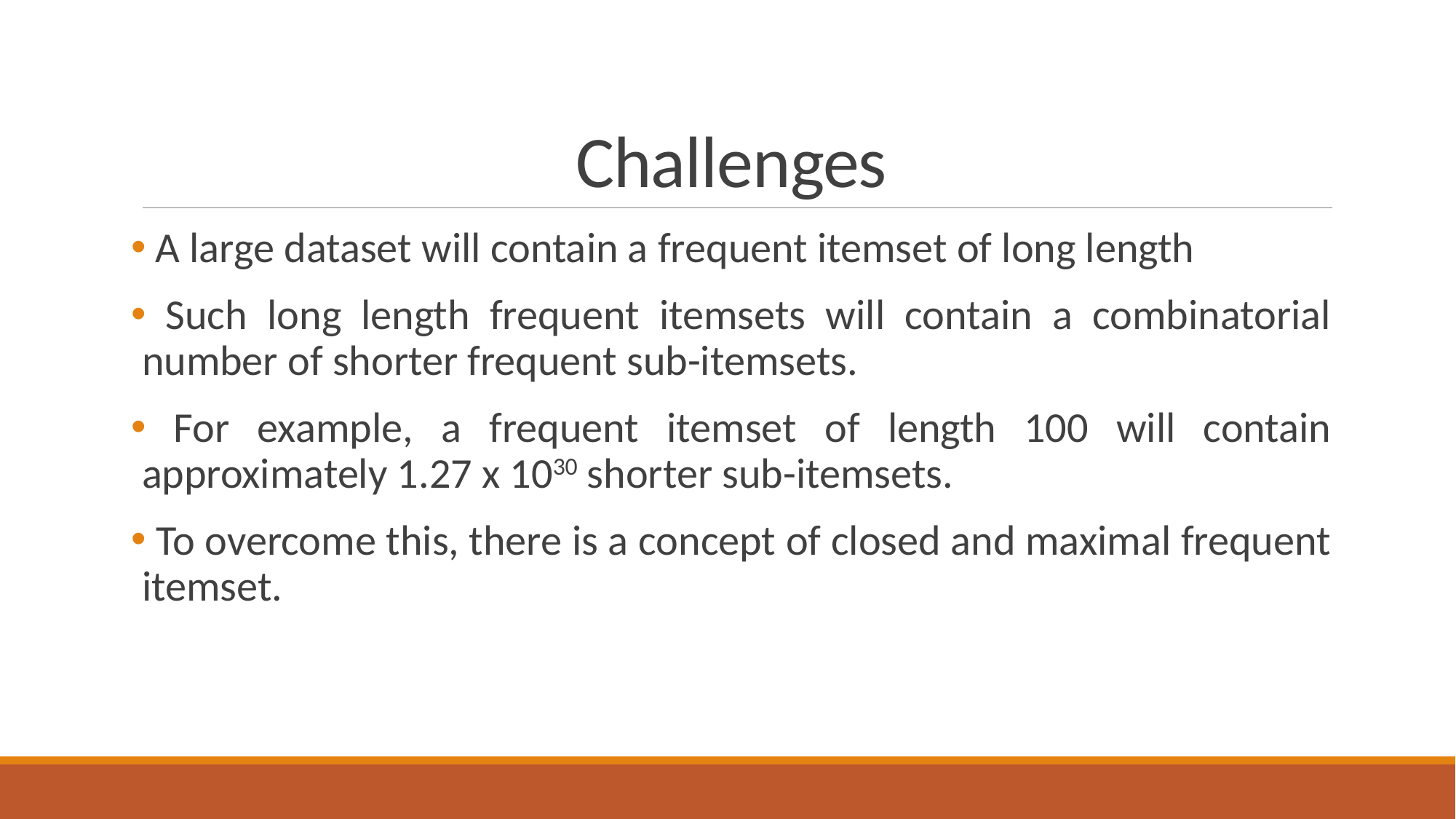

# Challenges
 A large dataset will contain a frequent itemset of long length
 Such long length frequent itemsets will contain a combinatorial number of shorter frequent sub-itemsets.
 For example, a frequent itemset of length 100 will contain approximately 1.27 x 1030 shorter sub-itemsets.
 To overcome this, there is a concept of closed and maximal frequent itemset.